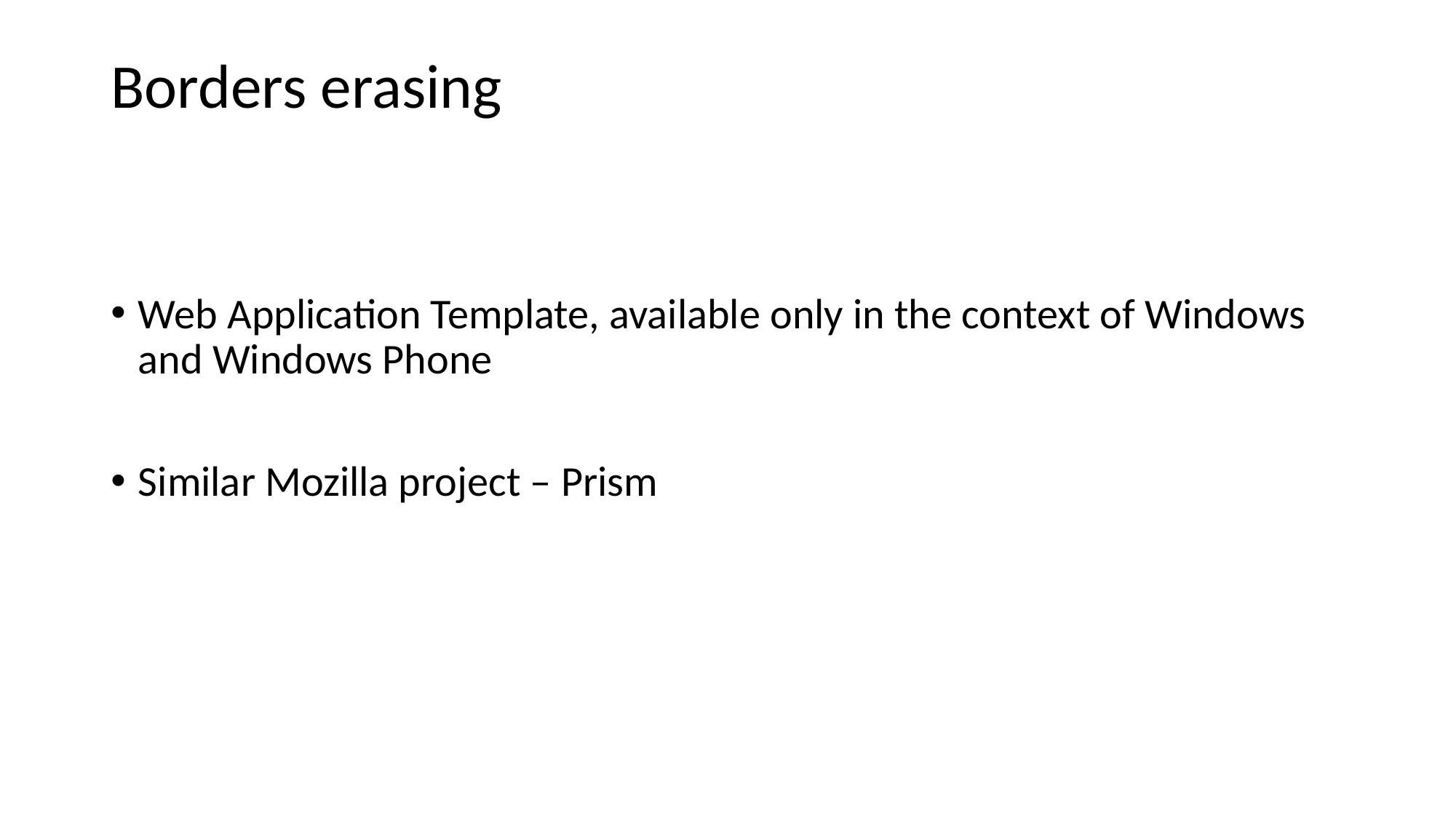

# Borders erasing
Web Application Template, available only in the context of Windows and Windows Phone

Similar Mozilla project – Prism